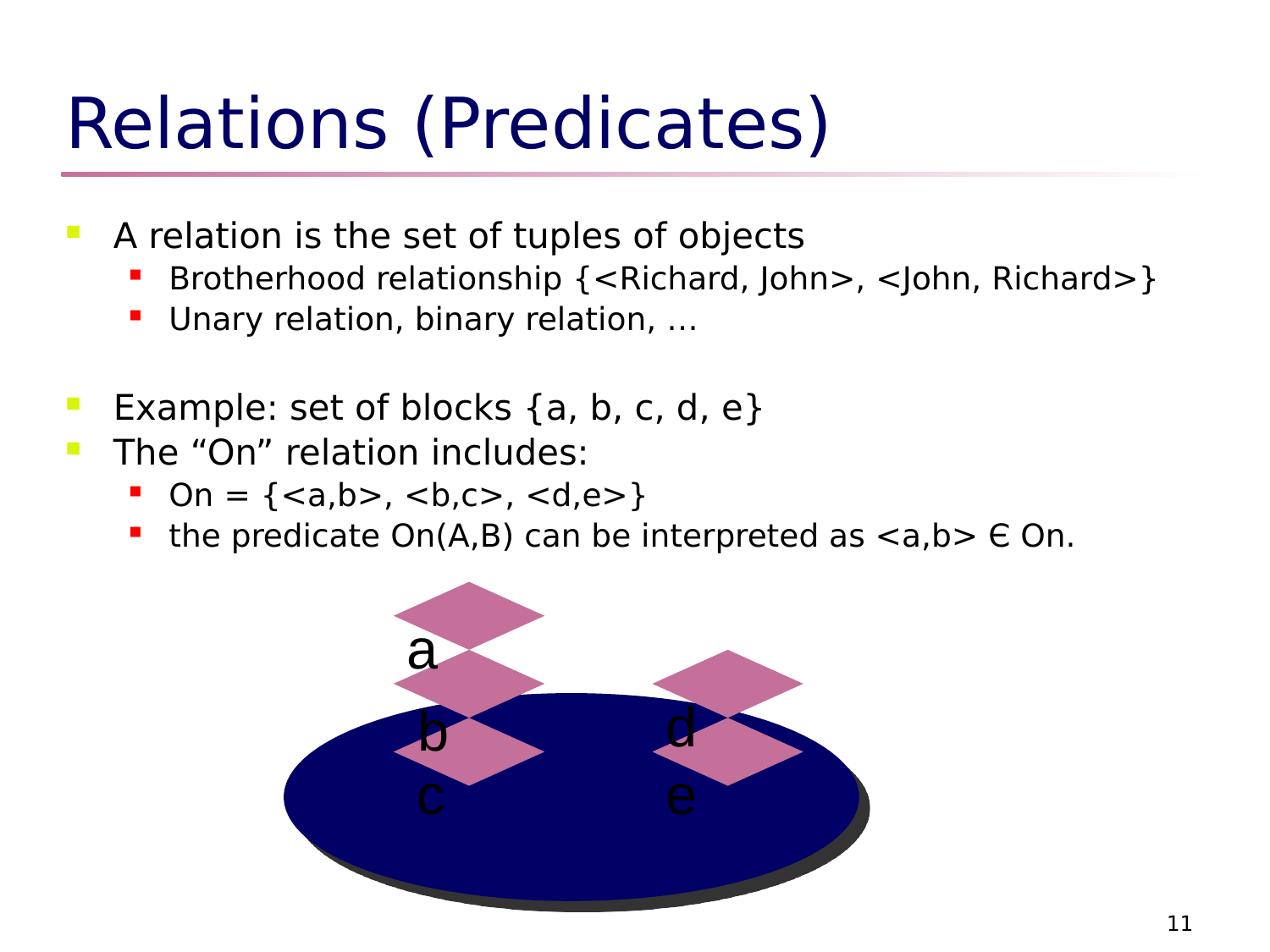

# Relations (Predicates)
A relation is the set of tuples of objects
Brotherhood relationship {<Richard, John>, <John, Richard>}
Unary relation, binary relation, …

Example: set of blocks {a, b, c, d, e}
The “On” relation includes:
On = {<a,b>, <b,c>, <d,e>}
the predicate On(A,B) can be interpreted as <a,b> Є On.

a

d
b

c
e
11